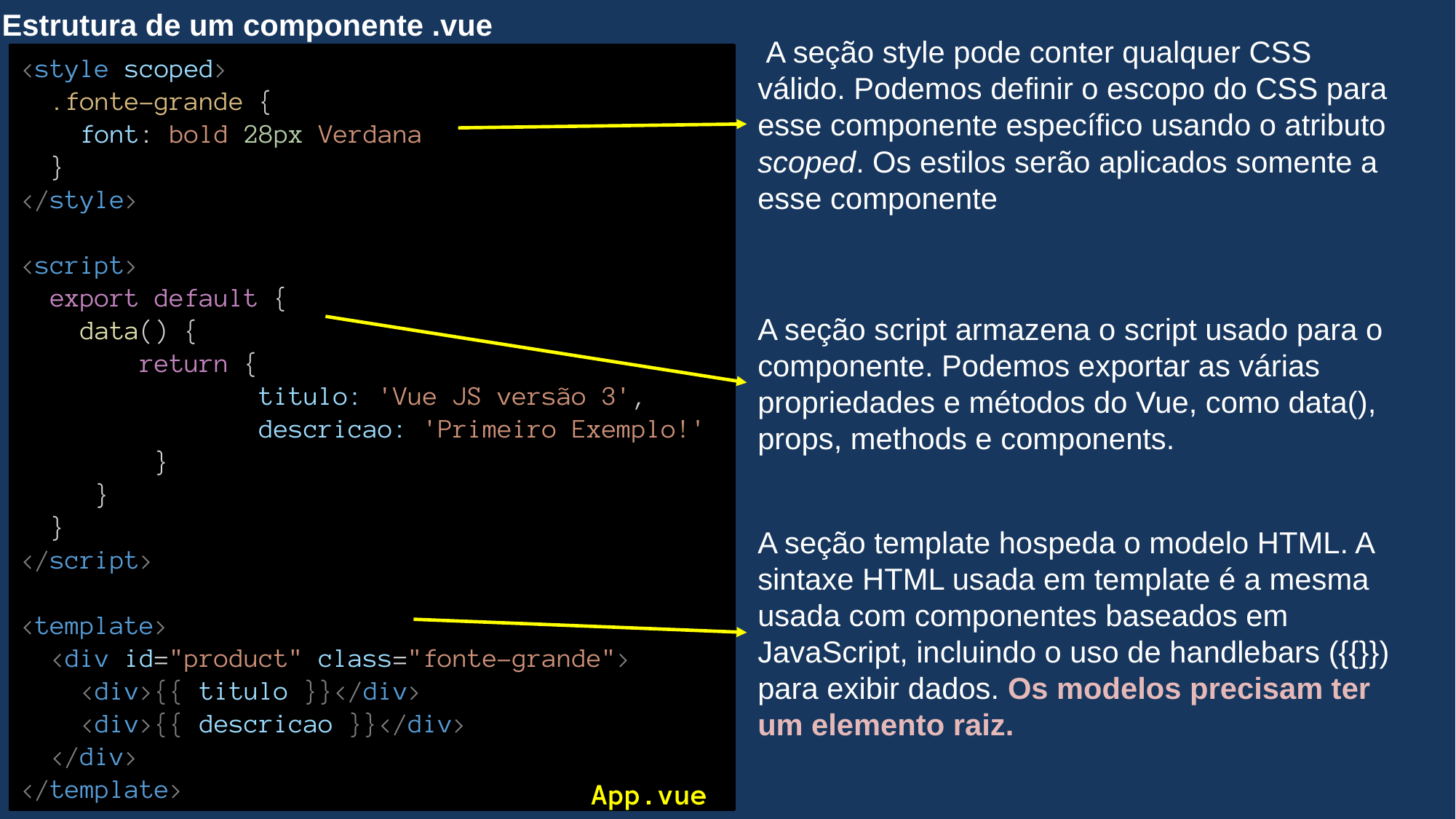

Estrutura de um componente .vue
 A seção style pode conter qualquer CSS válido. Podemos definir o escopo do CSS para esse componente específico usando o atributo scoped. Os estilos serão aplicados somente a esse componente
<style scoped>
  .fonte-grande {
    font: bold 28px Verdana
  }
</style>
<script>
  export default {
    data() {
        return {
                titulo: 'Vue JS versão 3',
                descricao: 'Primeiro Exemplo!'
         }
     }
  }
</script>
<template>
  <div id="product" class="fonte-grande">
    <div>{{ titulo }}</div>
    <div>{{ descricao }}</div>
  </div>
</template>
A seção script armazena o script usado para o componente. Podemos exportar as várias propriedades e métodos do Vue, como data(), props, methods e components.
A seção template hospeda o modelo HTML. A sintaxe HTML usada em template é a mesma usada com componentes baseados em JavaScript, incluindo o uso de handlebars ({{}}) para exibir dados. Os modelos precisam ter um elemento raiz.
App.vue